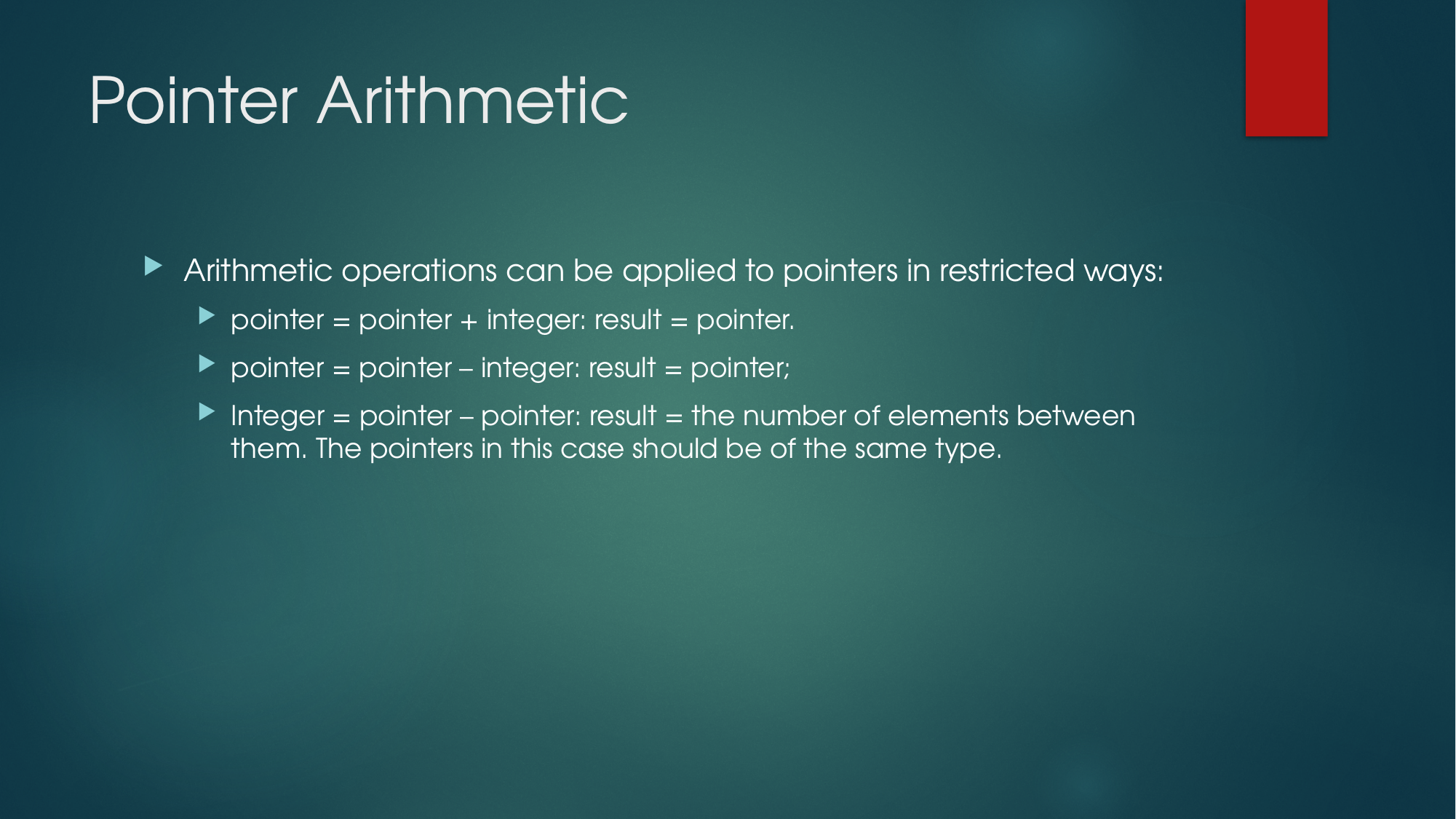

# Pointer Arithmetic
Arithmetic operations can be applied to pointers in restricted ways:
pointer = pointer + integer: result = pointer.
pointer = pointer – integer: result = pointer;
Integer = pointer – pointer: result = the number of elements between them. The pointers in this case should be of the same type.